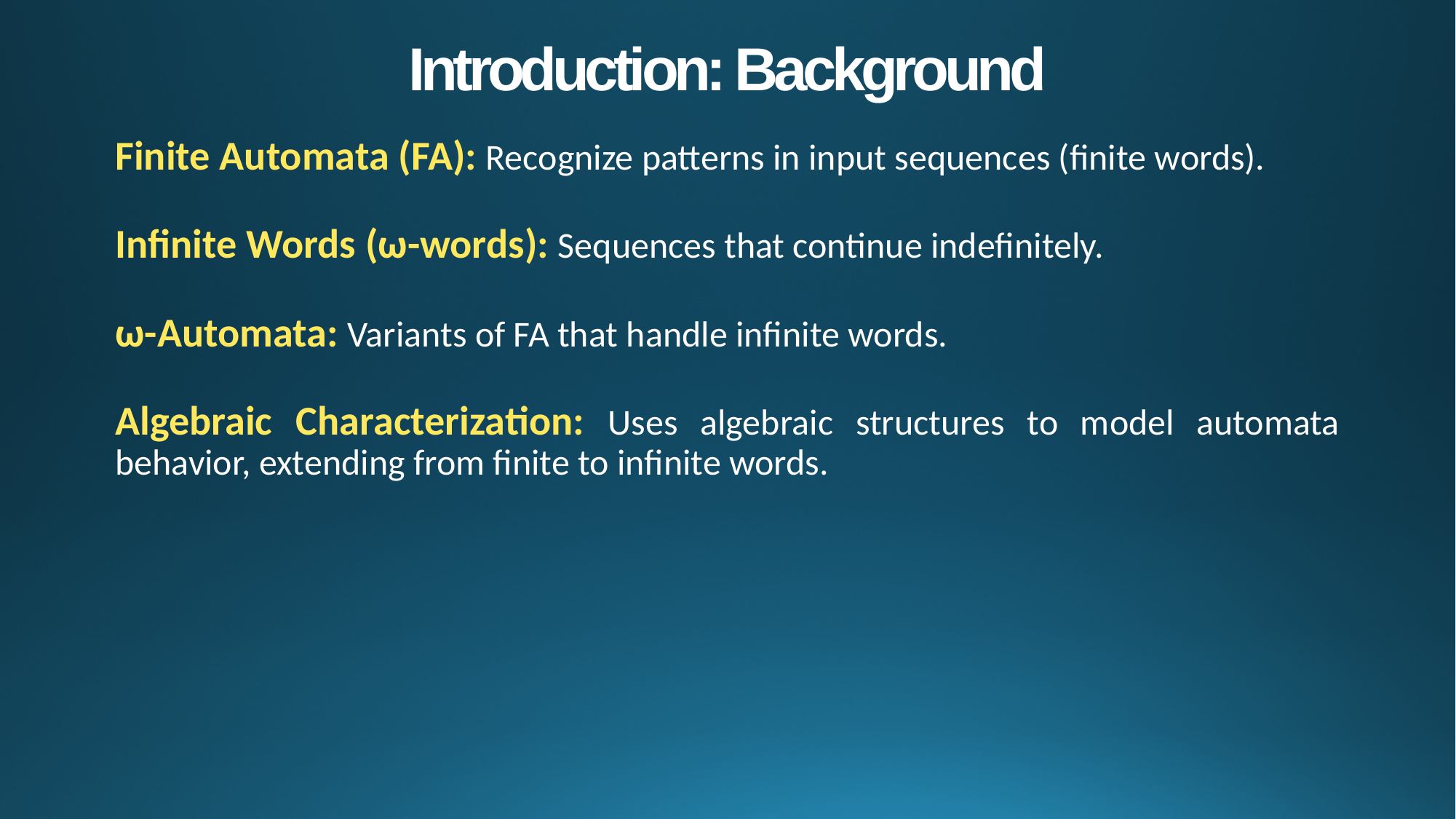

# Introduction: Background
Finite Automata (FA): Recognize patterns in input sequences (finite words).

Infinite Words (ω-words): Sequences that continue indefinitely.

ω-Automata: Variants of FA that handle infinite words.

Algebraic Characterization: Uses algebraic structures to model automata behavior, extending from finite to infinite words.